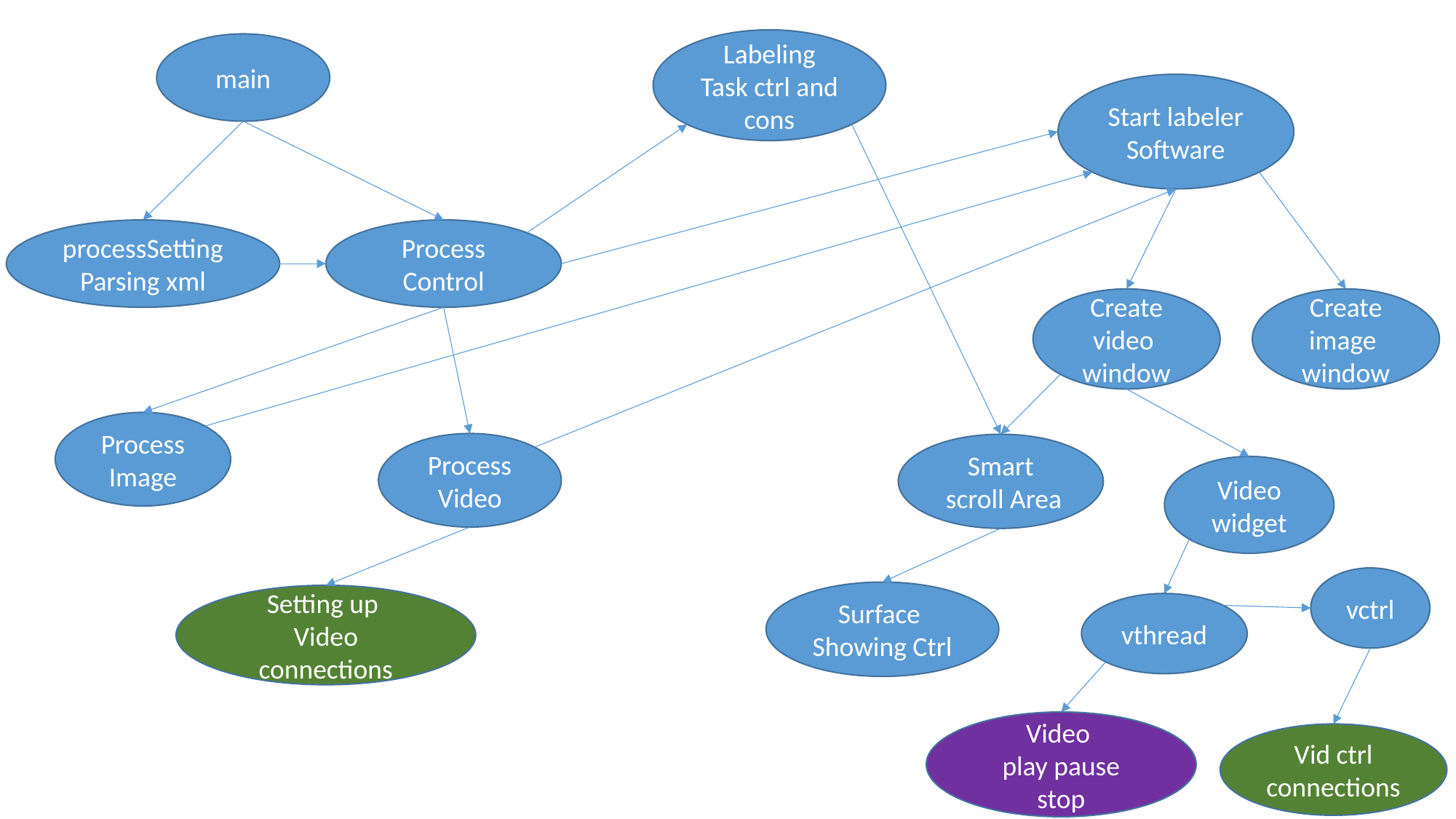

Labeling
Task ctrl and cons
main
Start labeler Software
processSetting
Parsing xml
Process
Control
Create video
window
Create image
window
Process
Image
Process Video
Smart
 scroll Area
Video widget
vctrl
Surface
Showing Ctrl
Setting up
Video connections
vthread
Video
play pause stop
Vid ctrl
connections